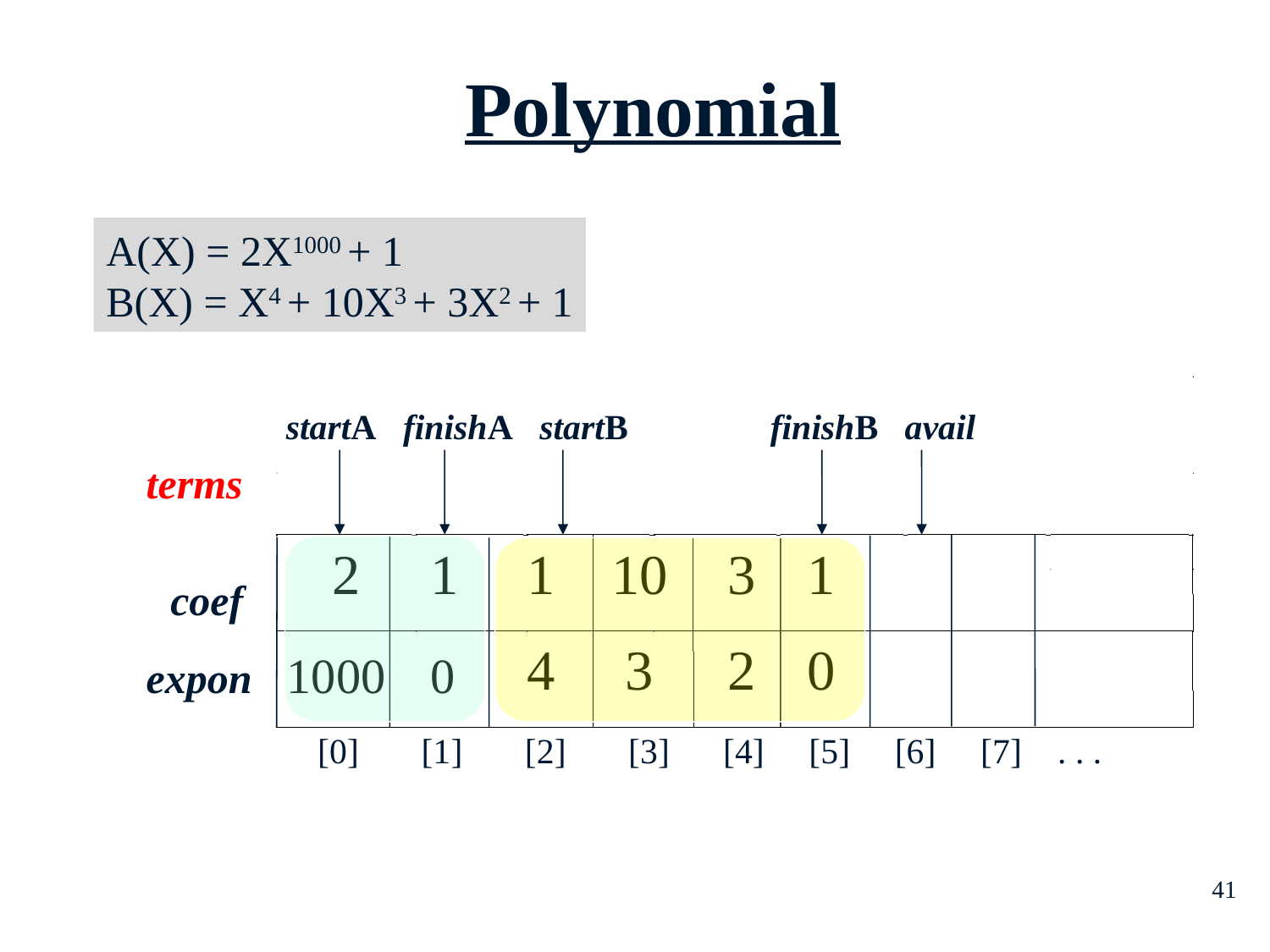

Polynomial
A(X) = 2X1000 + 1
B(X) = X4 + 10X3 + 3X2 + 1

startA   finishA   startB                finishB   avail

terms

2
1

1
10

3

1
coef

 expon

4
3
2
0
1000
0

[0]       [1]       [2]       [3]      [4]     [5]     [6]     [7]    . . .
41